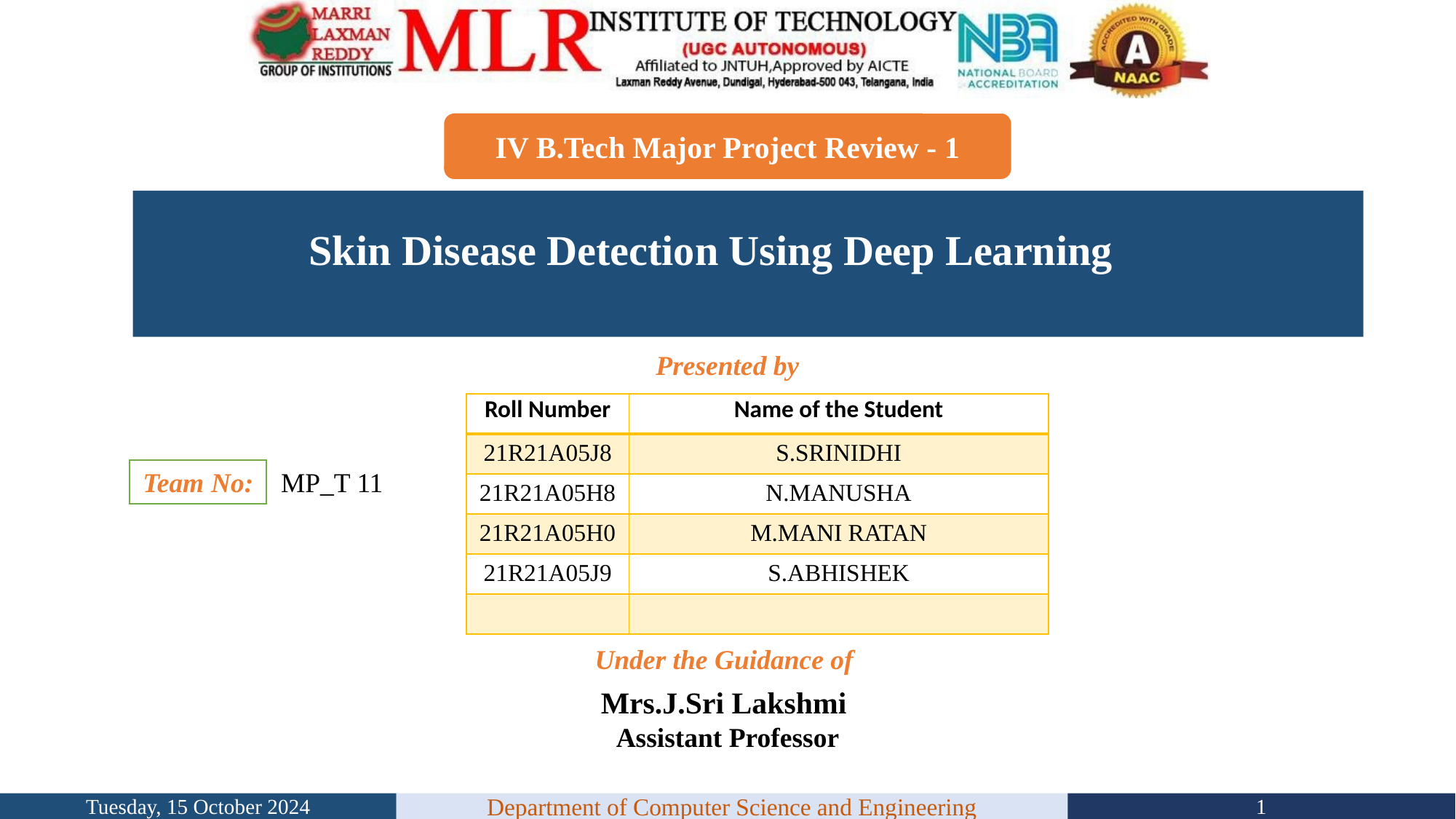

Skin Disease Detection Using Deep Learning
| Roll Number | Name of the Student |
| --- | --- |
| 21R21A05J8 | S.SRINIDHI |
| 21R21A05H8 | N.MANUSHA |
| 21R21A05H0 | M.MANI RATAN |
| 21R21A05J9 | S.ABHISHEK |
|  |  |
MP_T 11
Mrs.J.Sri Lakshmi
Assistant Professor